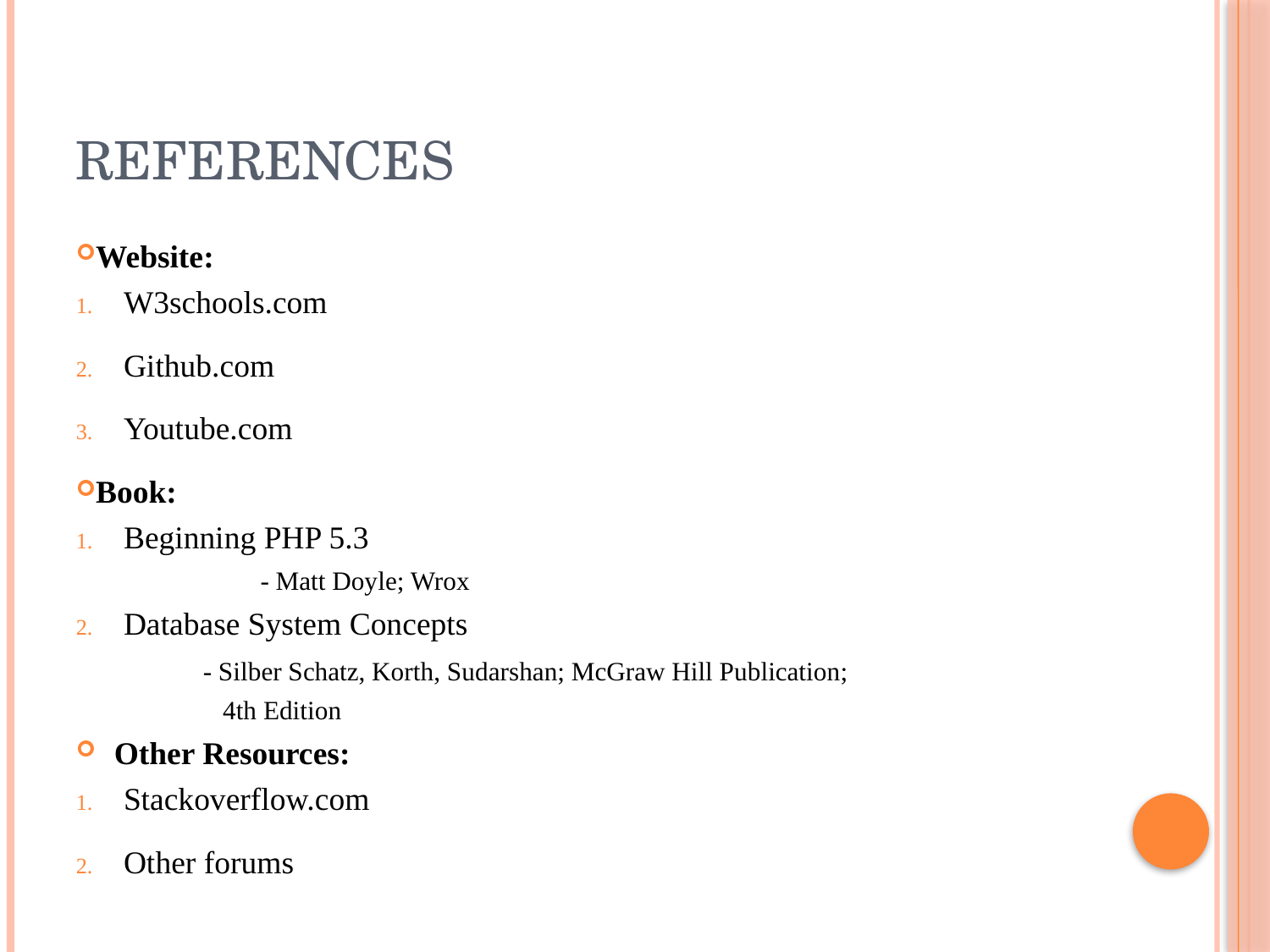

# References
Website:
W3schools.com
Github.com
Youtube.com
Book:
Beginning PHP 5.3
	 - Matt Doyle; Wrox
Database System Concepts
	- Silber Schatz, Korth, Sudarshan; McGraw Hill Publication;
	   4th Edition
Other Resources:
Stackoverflow.com
Other forums